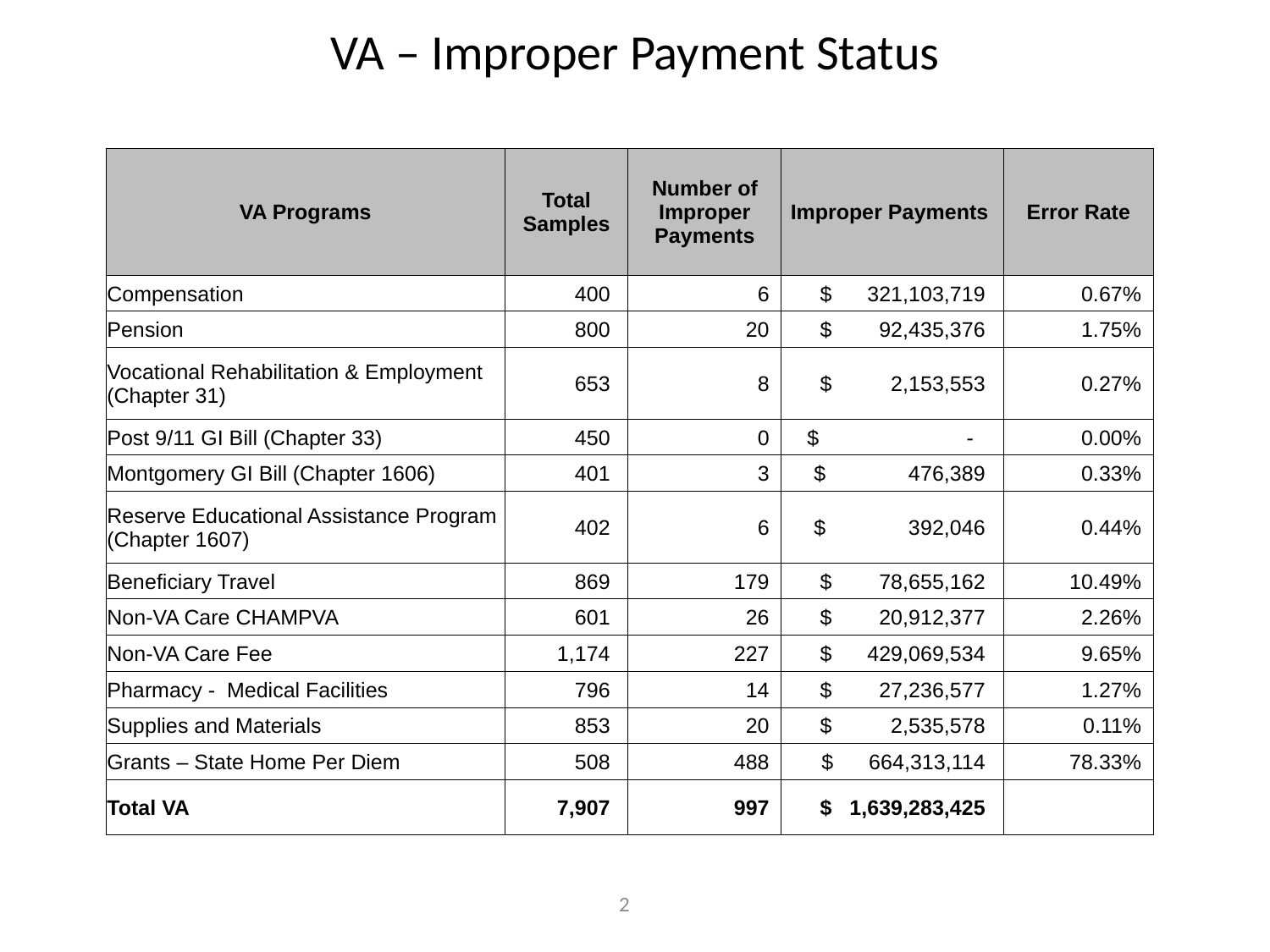

# VA – Improper Payment Status

| VA Programs | Total Samples | Number of Improper Payments | Improper Payments | Error Rate |
| --- | --- | --- | --- | --- |
| Compensation | 400 | 6 | $ 321,103,719 | 0.67% |
| Pension | 800 | 20 | $ 92,435,376 | 1.75% |
| Vocational Rehabilitation & Employment (Chapter 31) | 653 | 8 | $ 2,153,553 | 0.27% |
| Post 9/11 GI Bill (Chapter 33) | 450 | 0 | $ - | 0.00% |
| Montgomery GI Bill (Chapter 1606) | 401 | 3 | $ 476,389 | 0.33% |
| Reserve Educational Assistance Program (Chapter 1607) | 402 | 6 | $ 392,046 | 0.44% |
| Beneficiary Travel | 869 | 179 | $ 78,655,162 | 10.49% |
| Non-VA Care CHAMPVA | 601 | 26 | $ 20,912,377 | 2.26% |
| Non-VA Care Fee | 1,174 | 227 | $ 429,069,534 | 9.65% |
| Pharmacy - Medical Facilities | 796 | 14 | $ 27,236,577 | 1.27% |
| Supplies and Materials | 853 | 20 | $ 2,535,578 | 0.11% |
| Grants – State Home Per Diem | 508 | 488 | $ 664,313,114 | 78.33% |
| Total VA | 7,907 | 997 | $ 1,639,283,425 |  |
2